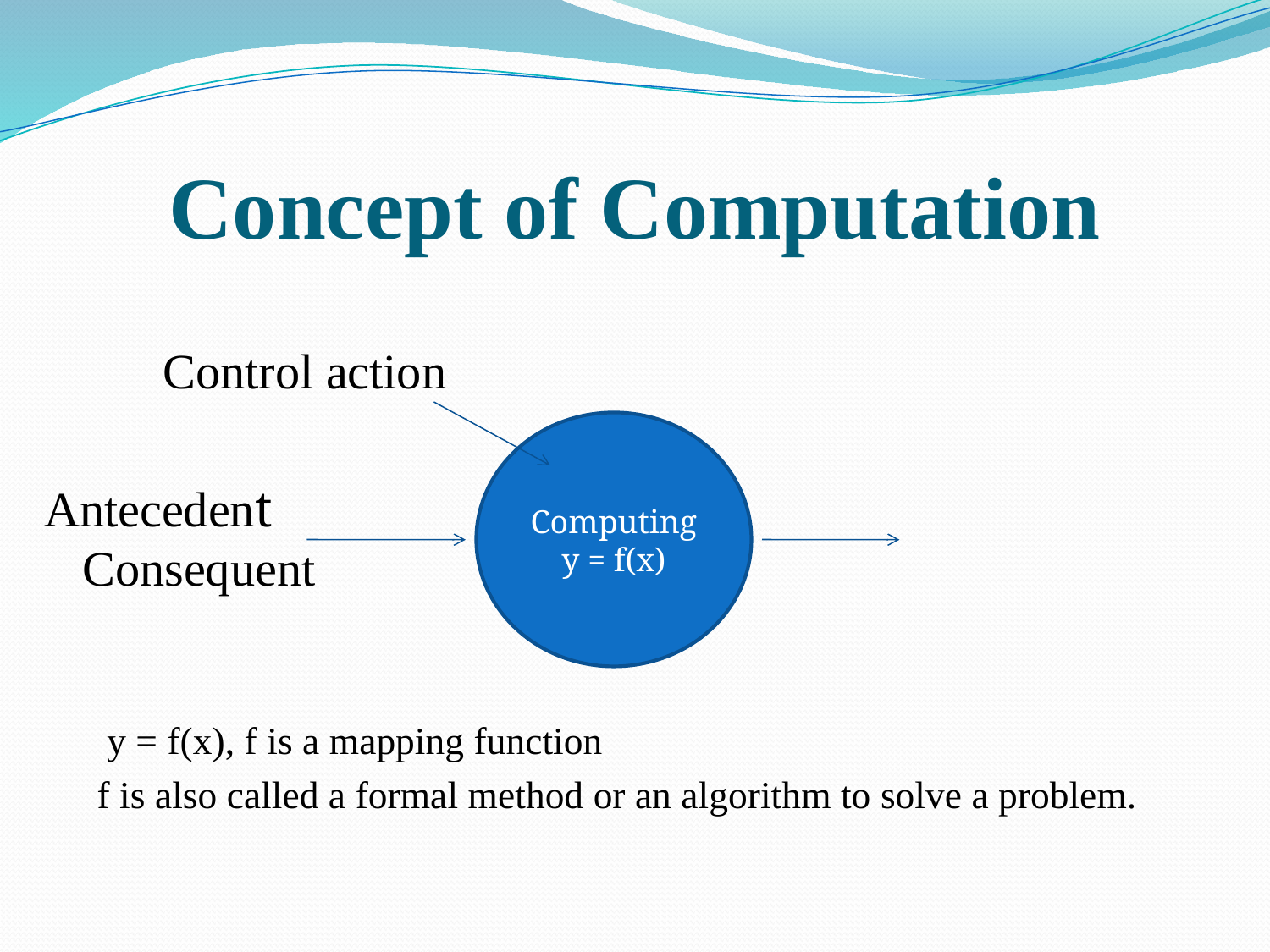

# Concept of Computation

          Control action

Antecedent                                                        Consequent
Computing
y = f(x)

 y = f(x), f is a mapping function
f is also called a formal method or an algorithm to solve a problem.